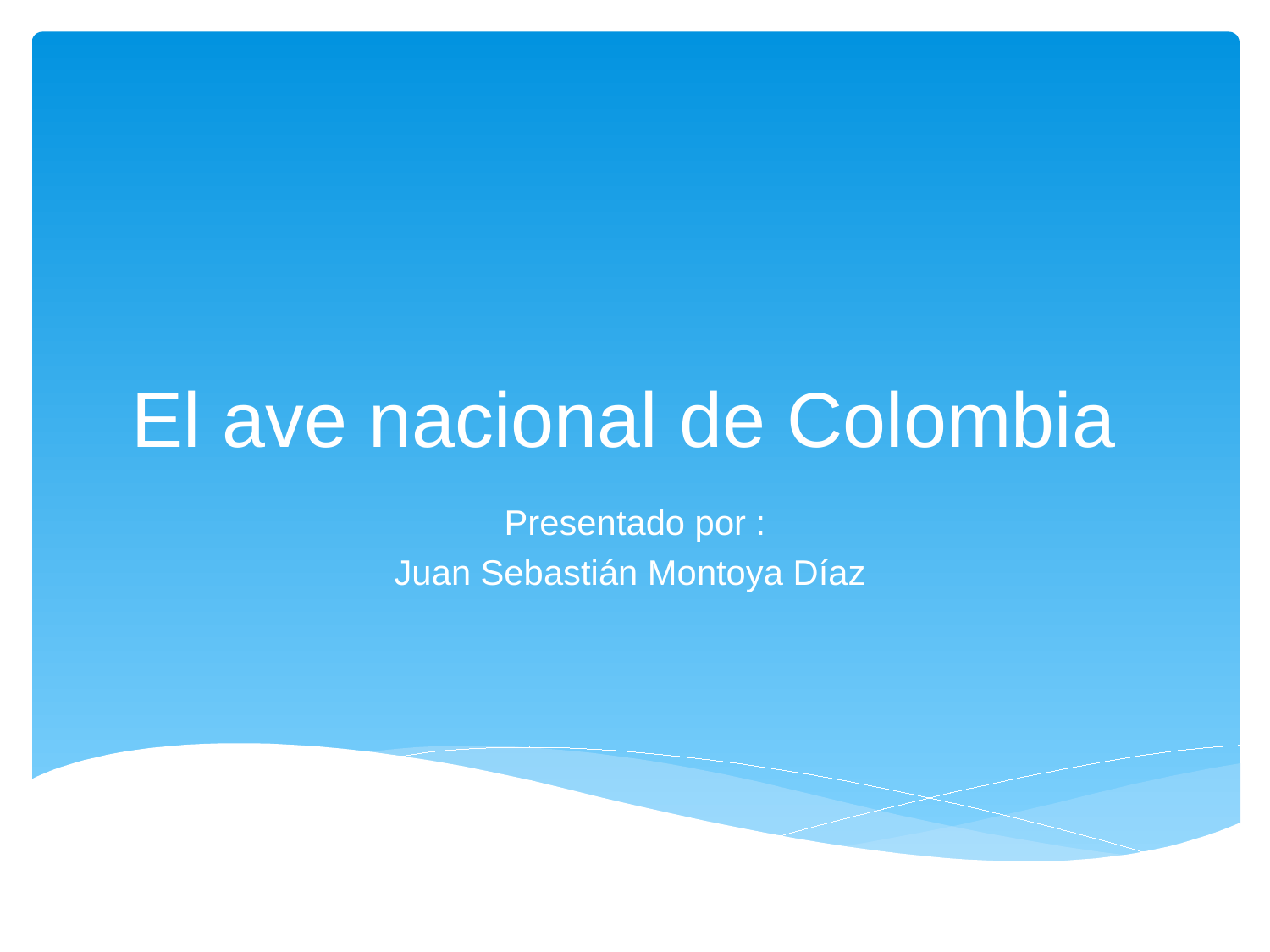

# El ave nacional de Colombia
Presentado por :
Juan Sebastián Montoya Díaz